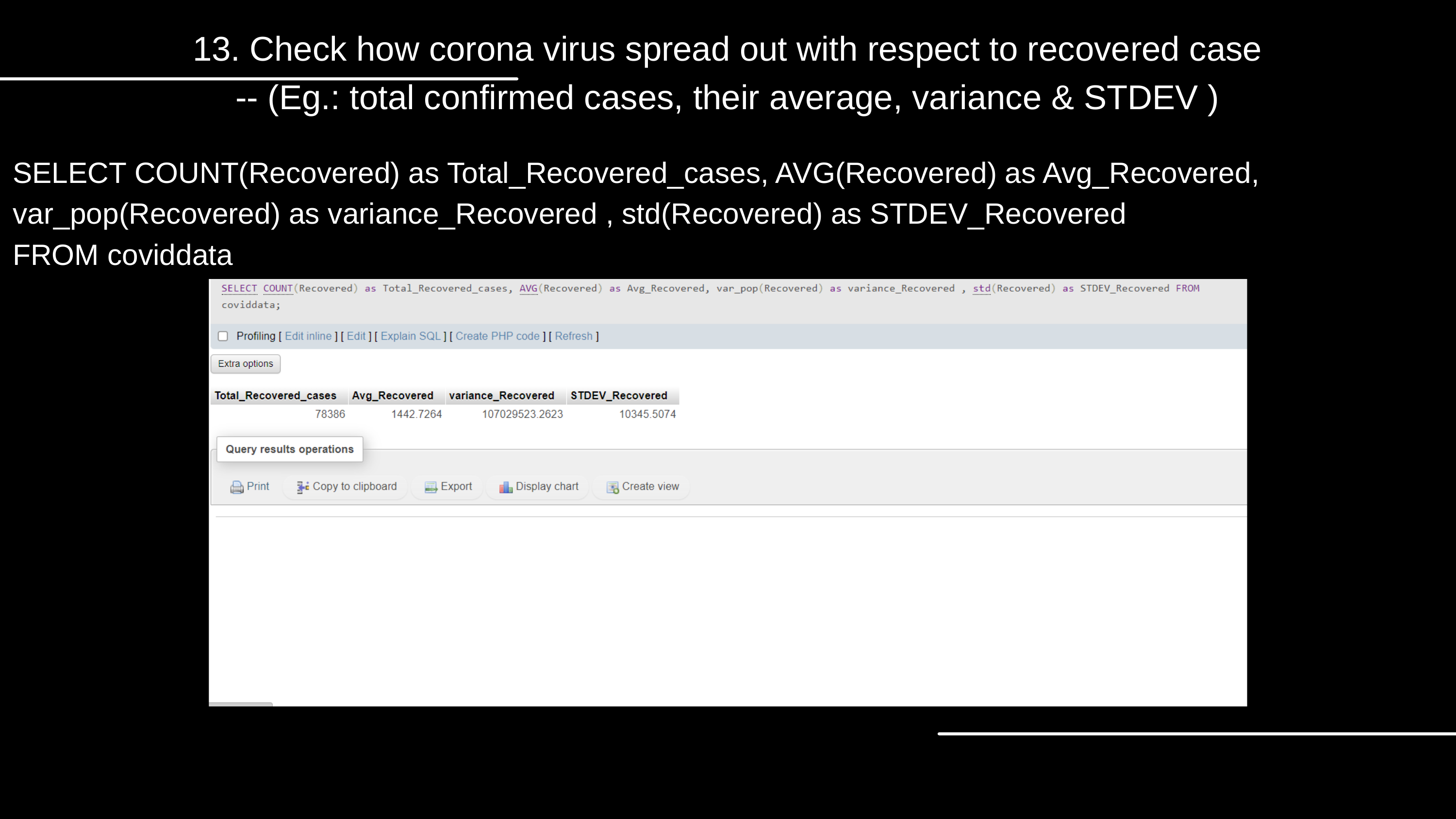

13. Check how corona virus spread out with respect to recovered case
-- (Eg.: total confirmed cases, their average, variance & STDEV )

SELECT COUNT(Recovered) as Total_Recovered_cases, AVG(Recovered) as Avg_Recovered, var_pop(Recovered) as variance_Recovered , std(Recovered) as STDEV_Recovered
FROM coviddata